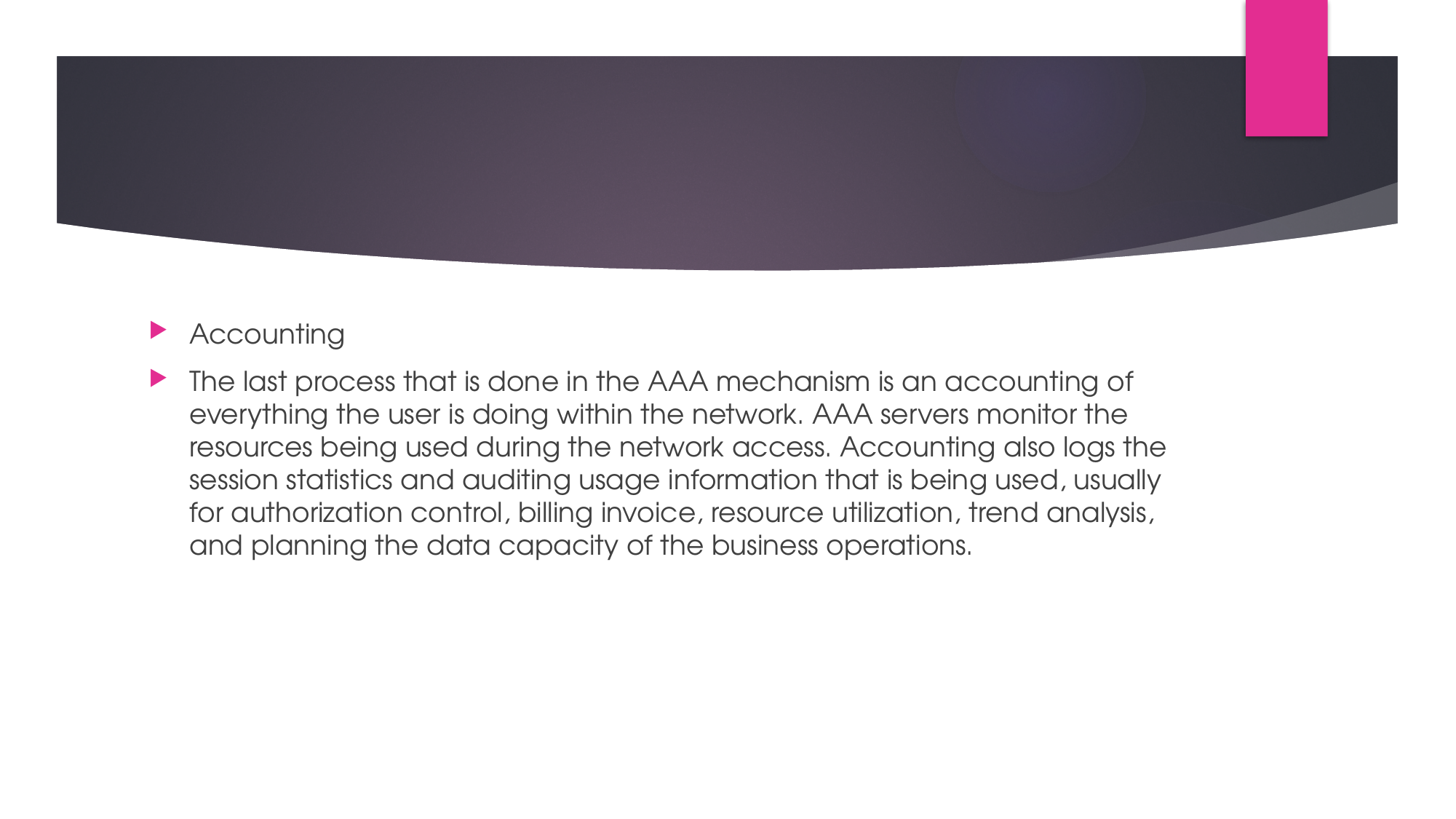

#
Accounting
The last process that is done in the AAA mechanism is an accounting of everything the user is doing within the network. AAA servers monitor the resources being used during the network access. Accounting also logs the session statistics and auditing usage information that is being used, usually for authorization control, billing invoice, resource utilization, trend analysis, and planning the data capacity of the business operations.